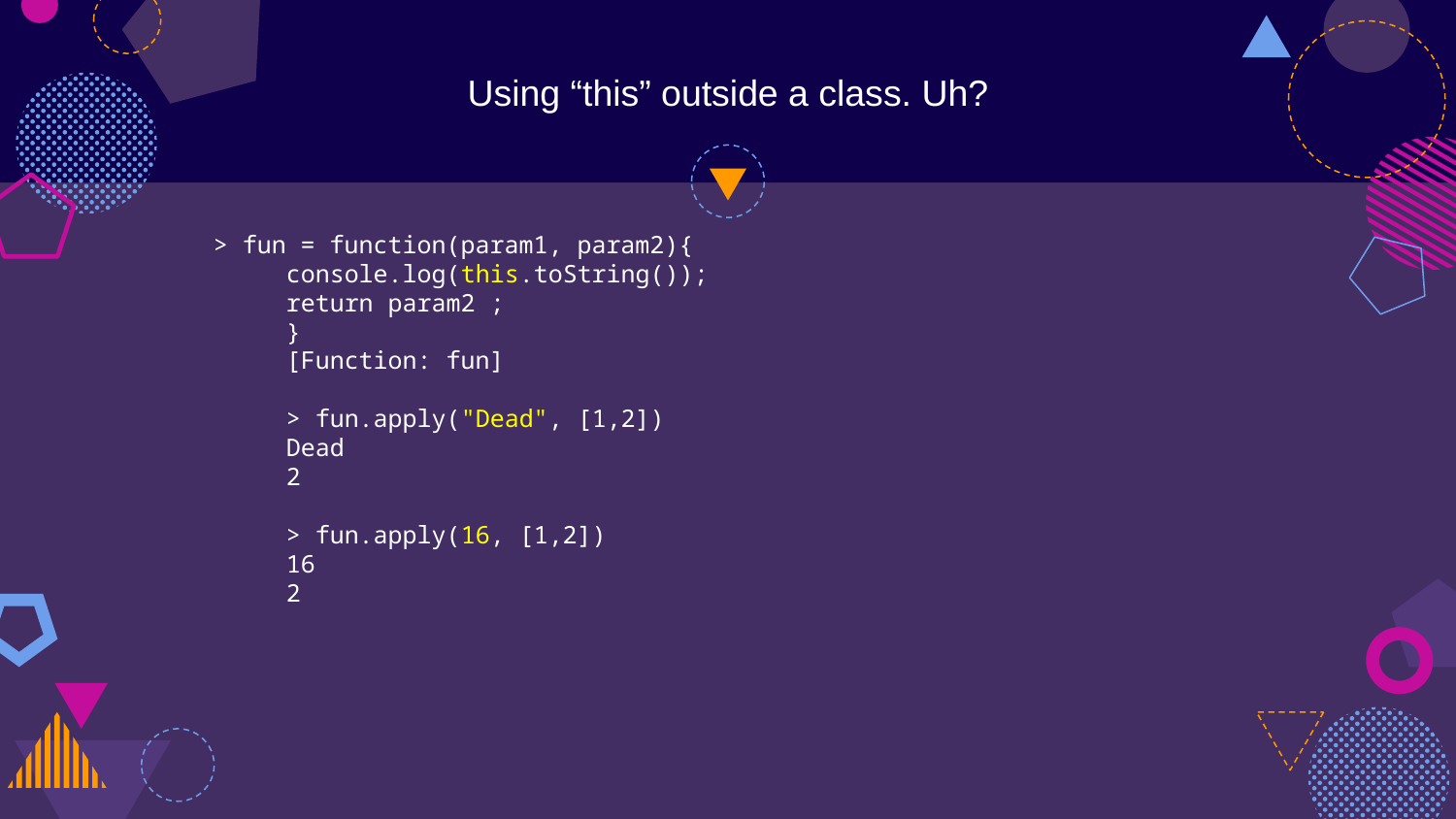

# Using “this” outside a class. Uh?
> fun = function(param1, param2){
console.log(this.toString());
return param2 ;
}
[Function: fun]

> fun.apply("Dead", [1,2])
Dead
2

> fun.apply(16, [1,2])
16
2